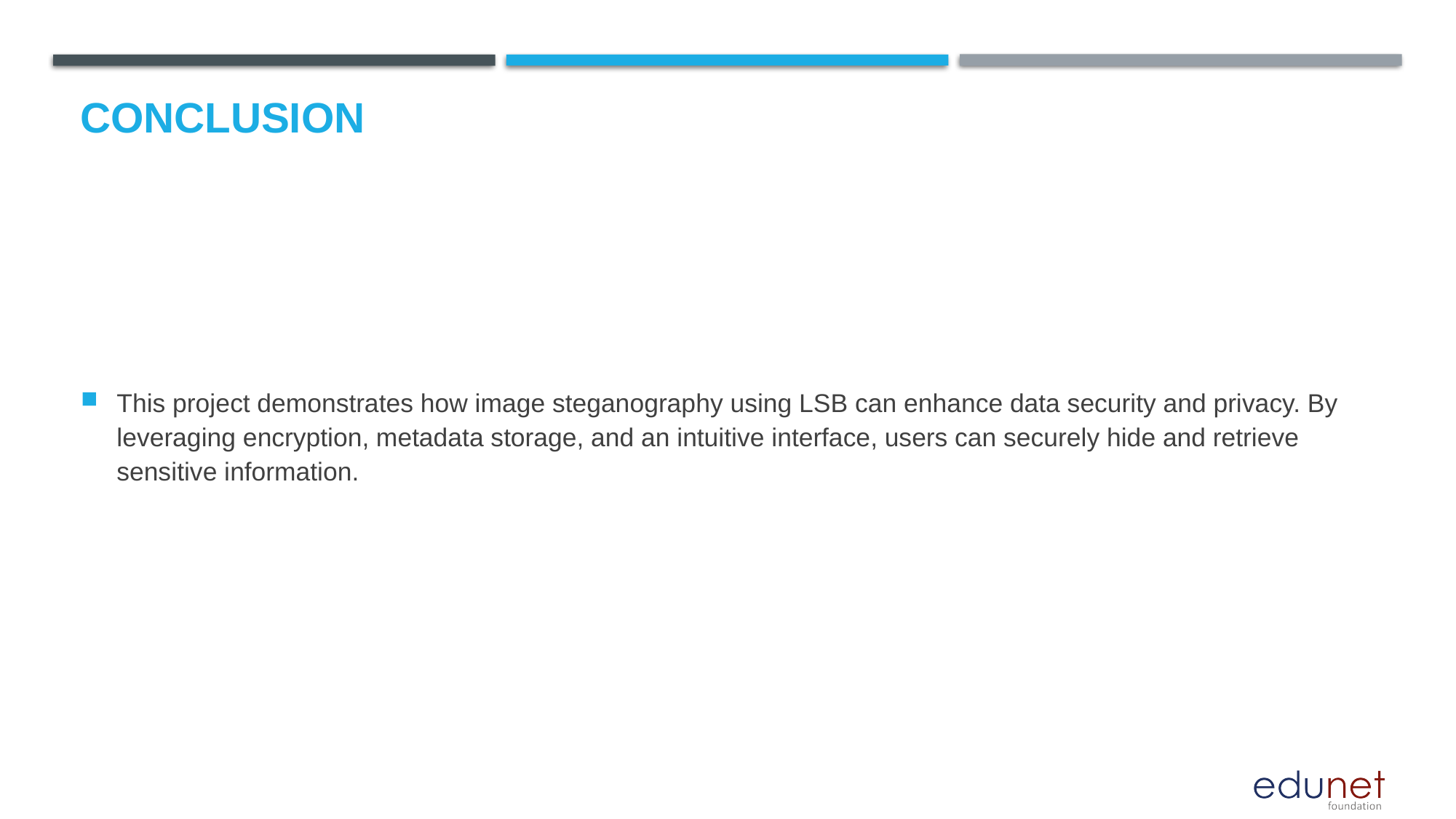

# Conclusion
This project demonstrates how image steganography using LSB can enhance data security and privacy. By leveraging encryption, metadata storage, and an intuitive interface, users can securely hide and retrieve sensitive information.